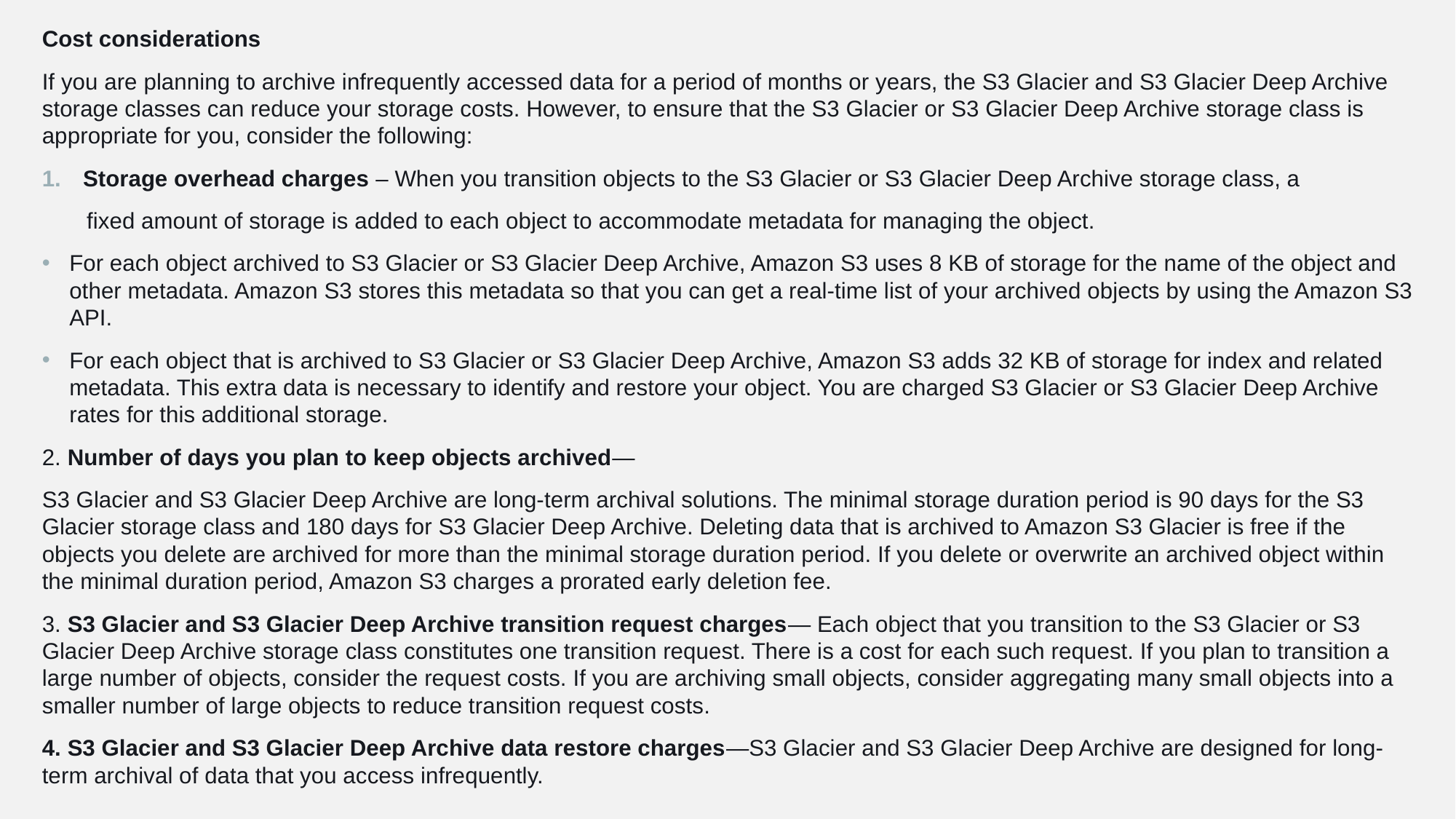

Cost considerations
If you are planning to archive infrequently accessed data for a period of months or years, the S3 Glacier and S3 Glacier Deep Archive storage classes can reduce your storage costs. However, to ensure that the S3 Glacier or S3 Glacier Deep Archive storage class is appropriate for you, consider the following:
Storage overhead charges – When you transition objects to the S3 Glacier or S3 Glacier Deep Archive storage class, a
       fixed amount of storage is added to each object to accommodate metadata for managing the object.
For each object archived to S3 Glacier or S3 Glacier Deep Archive, Amazon S3 uses 8 KB of storage for the name of the object and other metadata. Amazon S3 stores this metadata so that you can get a real-time list of your archived objects by using the Amazon S3 API.
For each object that is archived to S3 Glacier or S3 Glacier Deep Archive, Amazon S3 adds 32 KB of storage for index and related metadata. This extra data is necessary to identify and restore your object. You are charged S3 Glacier or S3 Glacier Deep Archive rates for this additional storage.
2. Number of days you plan to keep objects archived—
S3 Glacier and S3 Glacier Deep Archive are long-term archival solutions. The minimal storage duration period is 90 days for the S3 Glacier storage class and 180 days for S3 Glacier Deep Archive. Deleting data that is archived to Amazon S3 Glacier is free if the objects you delete are archived for more than the minimal storage duration period. If you delete or overwrite an archived object within the minimal duration period, Amazon S3 charges a prorated early deletion fee.
3. S3 Glacier and S3 Glacier Deep Archive transition request charges— Each object that you transition to the S3 Glacier or S3 Glacier Deep Archive storage class constitutes one transition request. There is a cost for each such request. If you plan to transition a large number of objects, consider the request costs. If you are archiving small objects, consider aggregating many small objects into a smaller number of large objects to reduce transition request costs.
4. S3 Glacier and S3 Glacier Deep Archive data restore charges—S3 Glacier and S3 Glacier Deep Archive are designed for long-term archival of data that you access infrequently.